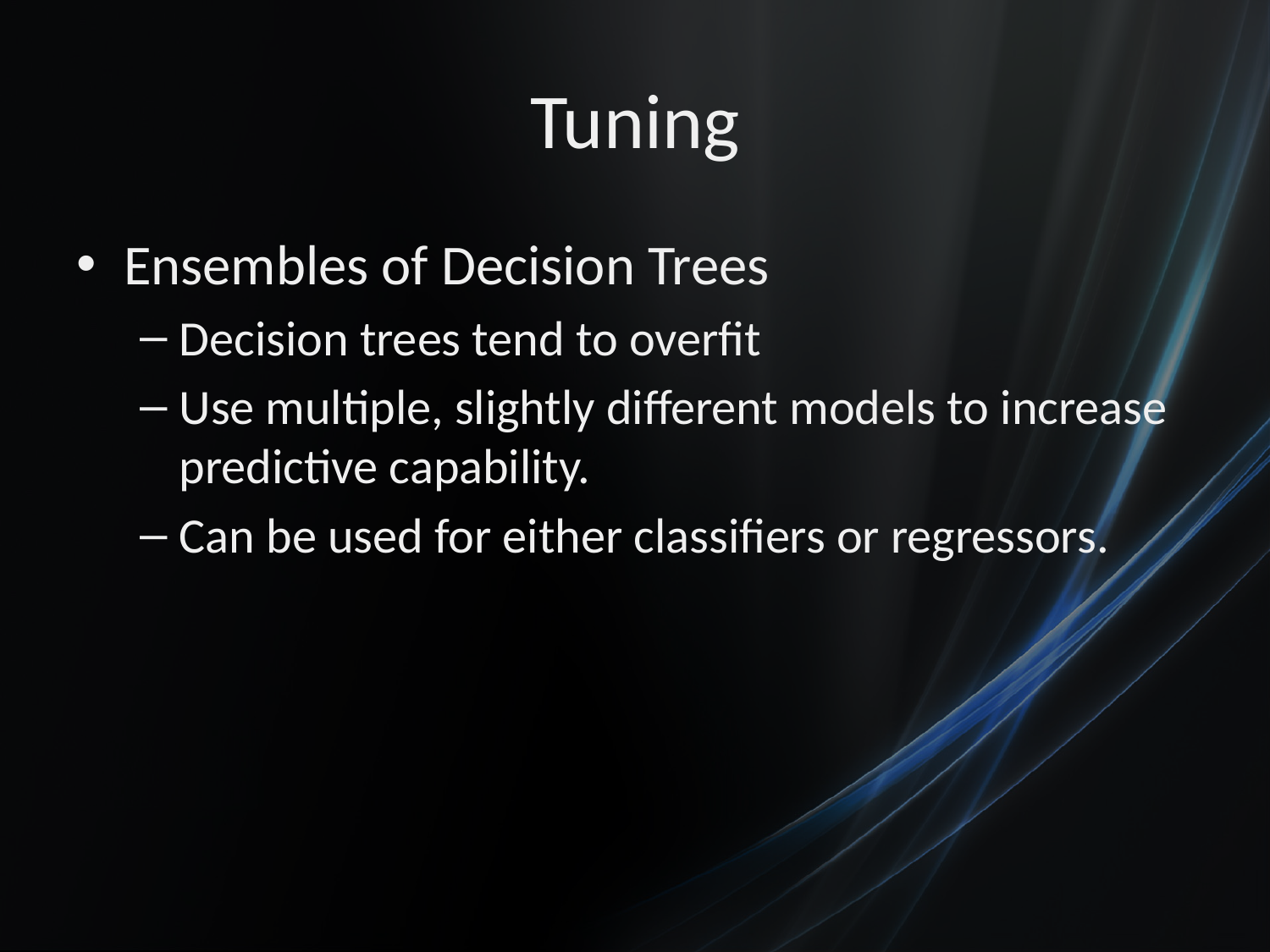

# Tuning
Ensembles of Decision Trees
Decision trees tend to overfit
Use multiple, slightly different models to increase predictive capability.
Can be used for either classifiers or regressors.